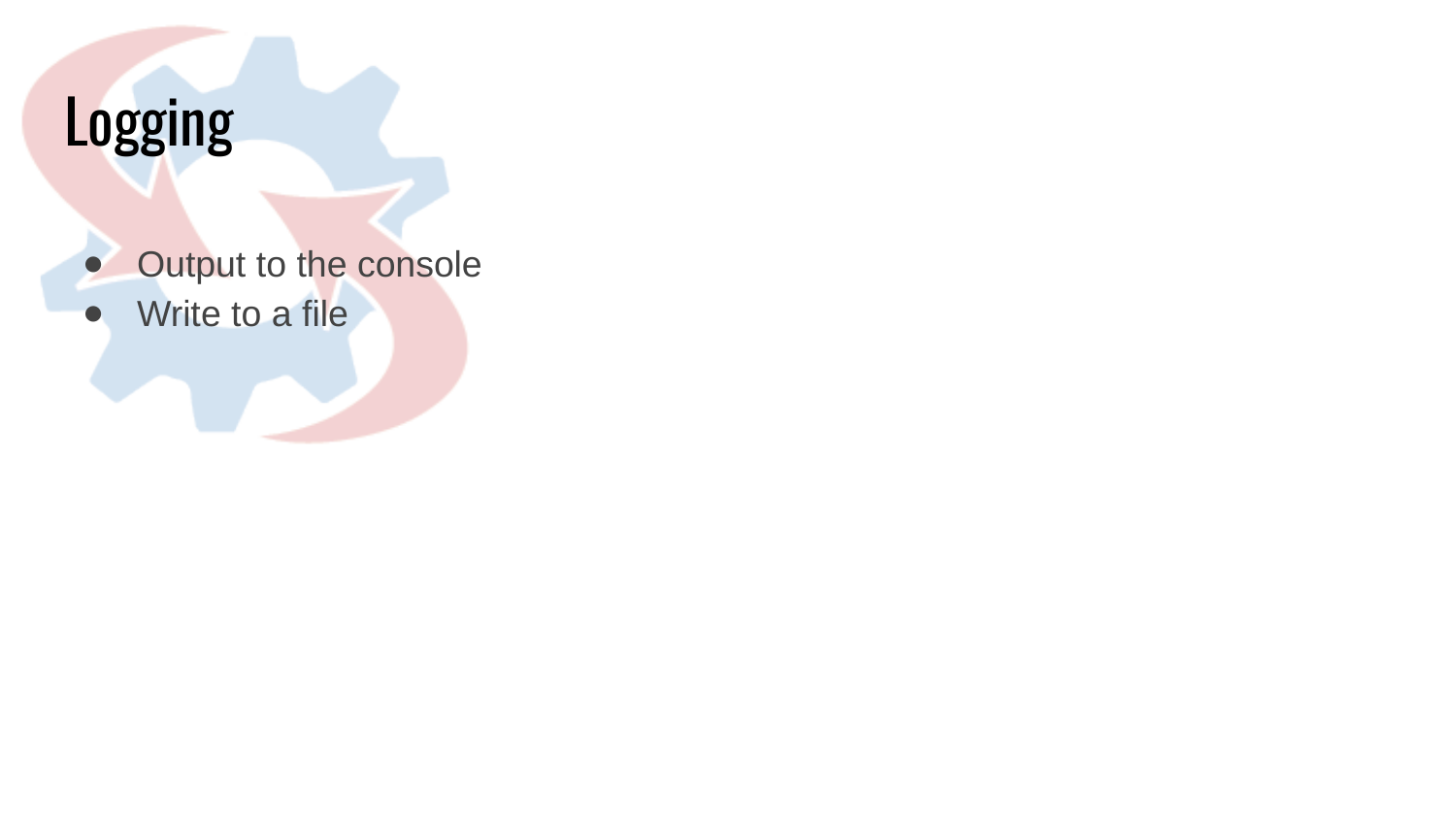

Logging
Output to the console
Write to a file